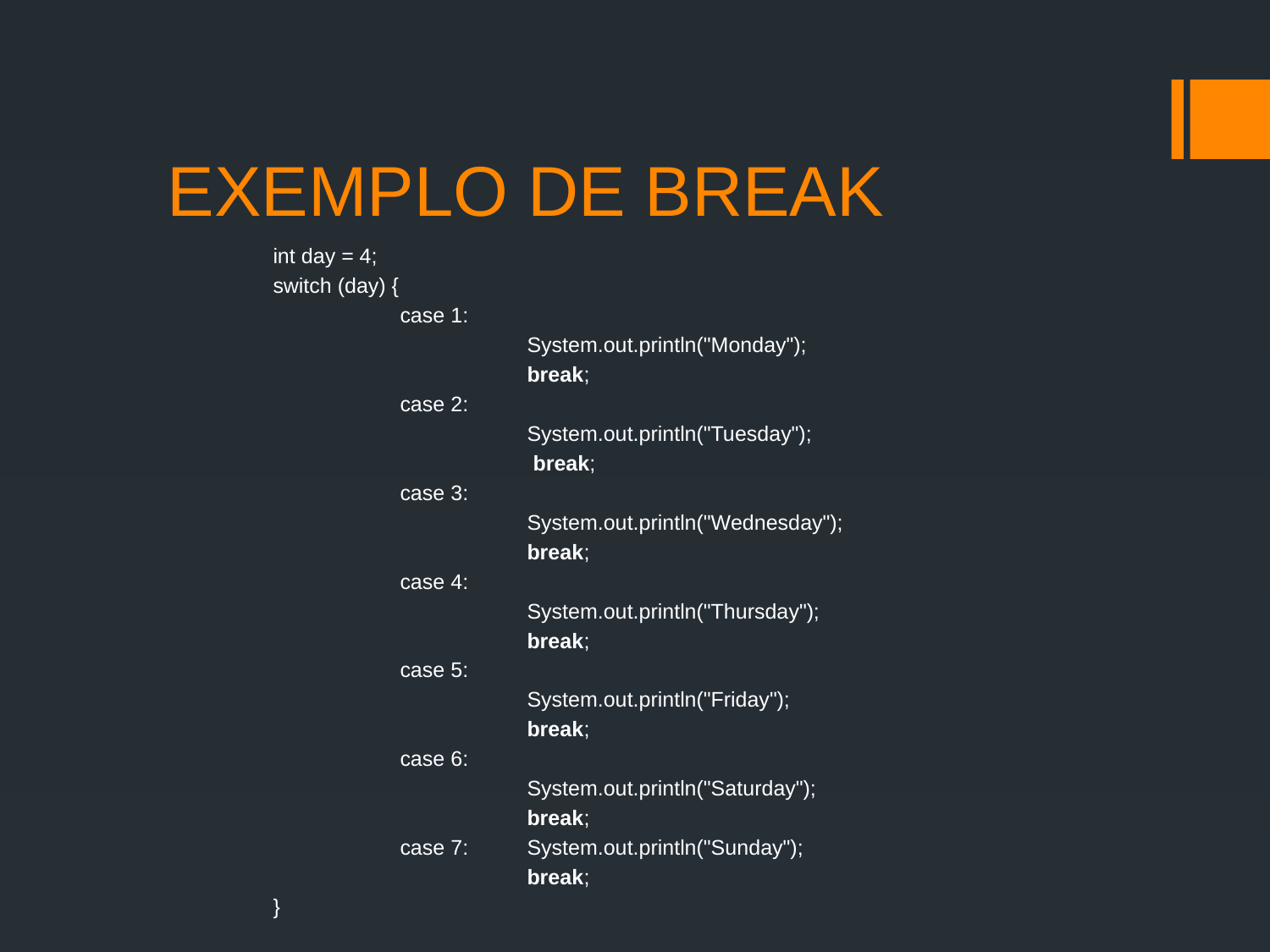

# EXEMPLO DE BREAK
	int day = 4;
	switch (day) {
		case 1:
			System.out.println("Monday");
			break;
		case 2:
			System.out.println("Tuesday");
			 break;
		case 3:
			System.out.println("Wednesday");
			break;
		case 4:
			System.out.println("Thursday");
			break;
		case 5:
			System.out.println("Friday");
			break;
		case 6:
			System.out.println("Saturday");
			break;
		case 7: 	System.out.println("Sunday");
			break;
	}